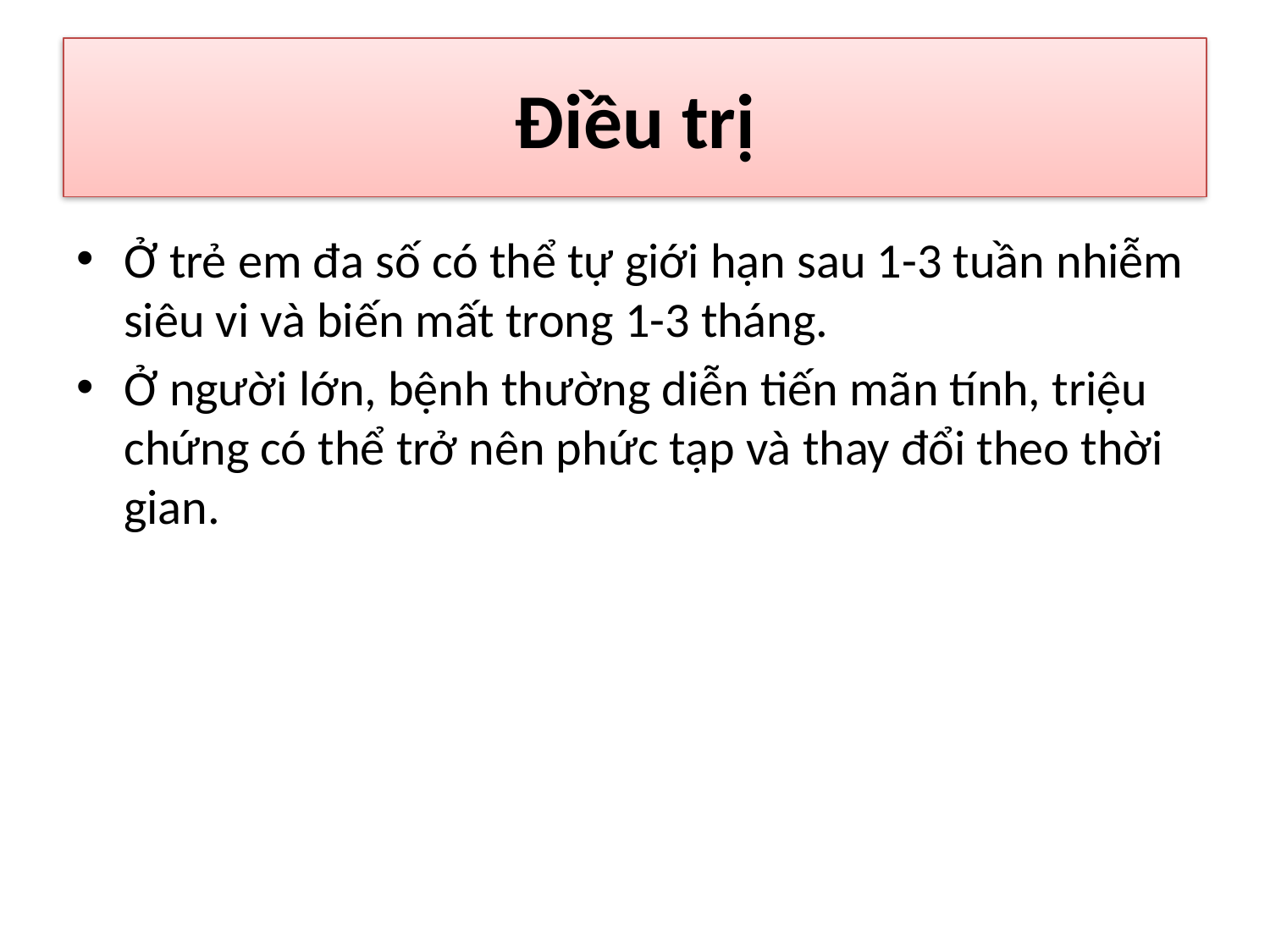

# Điều trị
Ở trẻ em đa số có thể tự giới hạn sau 1-3 tuần nhiễm siêu vi và biến mất trong 1-3 tháng.
Ở người lớn, bệnh thường diễn tiến mãn tính, triệu chứng có thể trở nên phức tạp và thay đổi theo thời gian.